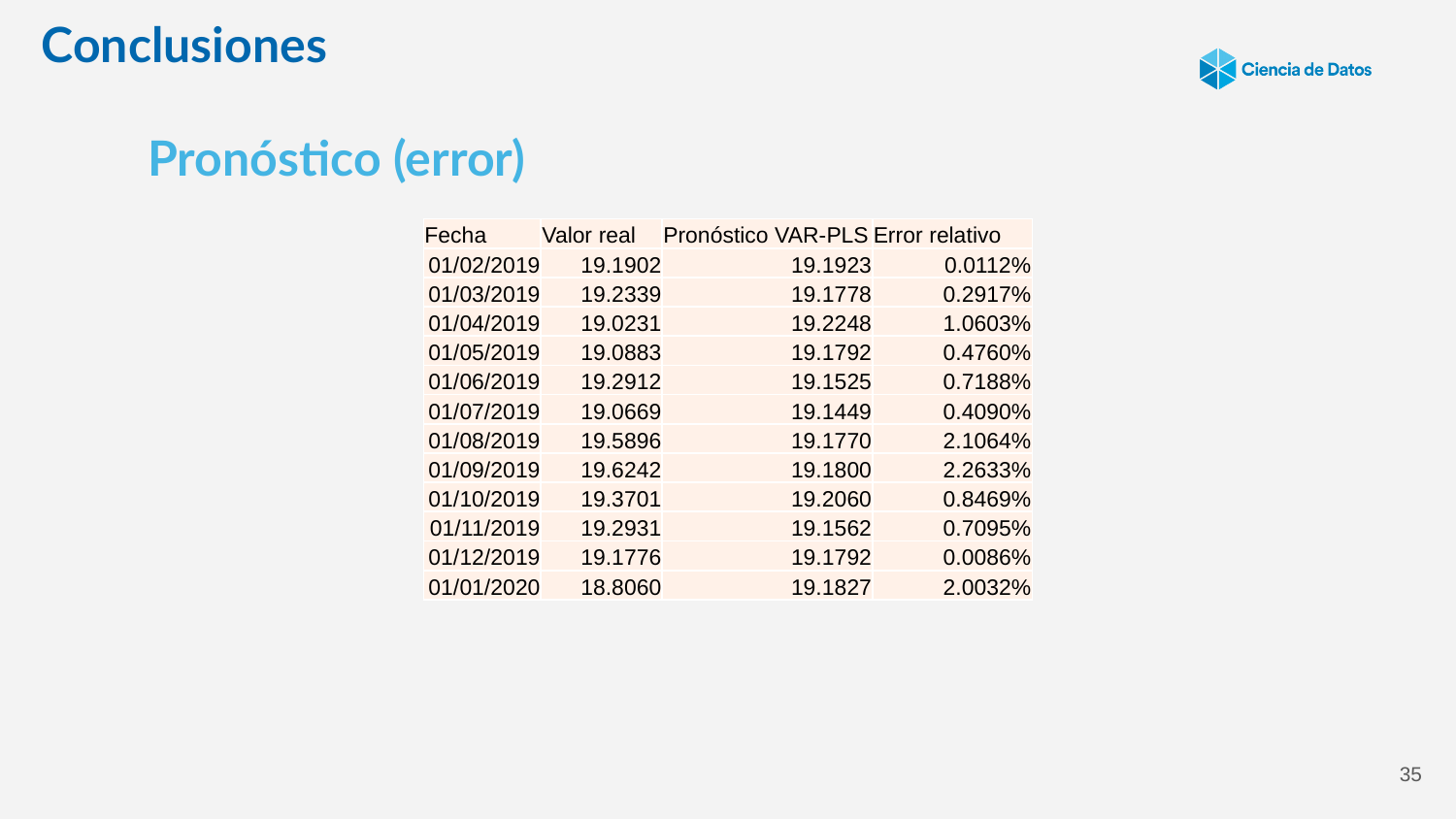

Conclusiones
Pronóstico (error)
| Fecha | Valor real | Pronóstico VAR-PLS | Error relativo |
| --- | --- | --- | --- |
| 01/02/2019 | 19.1902 | 19.1923 | 0.0112% |
| 01/03/2019 | 19.2339 | 19.1778 | 0.2917% |
| 01/04/2019 | 19.0231 | 19.2248 | 1.0603% |
| 01/05/2019 | 19.0883 | 19.1792 | 0.4760% |
| 01/06/2019 | 19.2912 | 19.1525 | 0.7188% |
| 01/07/2019 | 19.0669 | 19.1449 | 0.4090% |
| 01/08/2019 | 19.5896 | 19.1770 | 2.1064% |
| 01/09/2019 | 19.6242 | 19.1800 | 2.2633% |
| 01/10/2019 | 19.3701 | 19.2060 | 0.8469% |
| 01/11/2019 | 19.2931 | 19.1562 | 0.7095% |
| 01/12/2019 | 19.1776 | 19.1792 | 0.0086% |
| 01/01/2020 | 18.8060 | 19.1827 | 2.0032% |
35